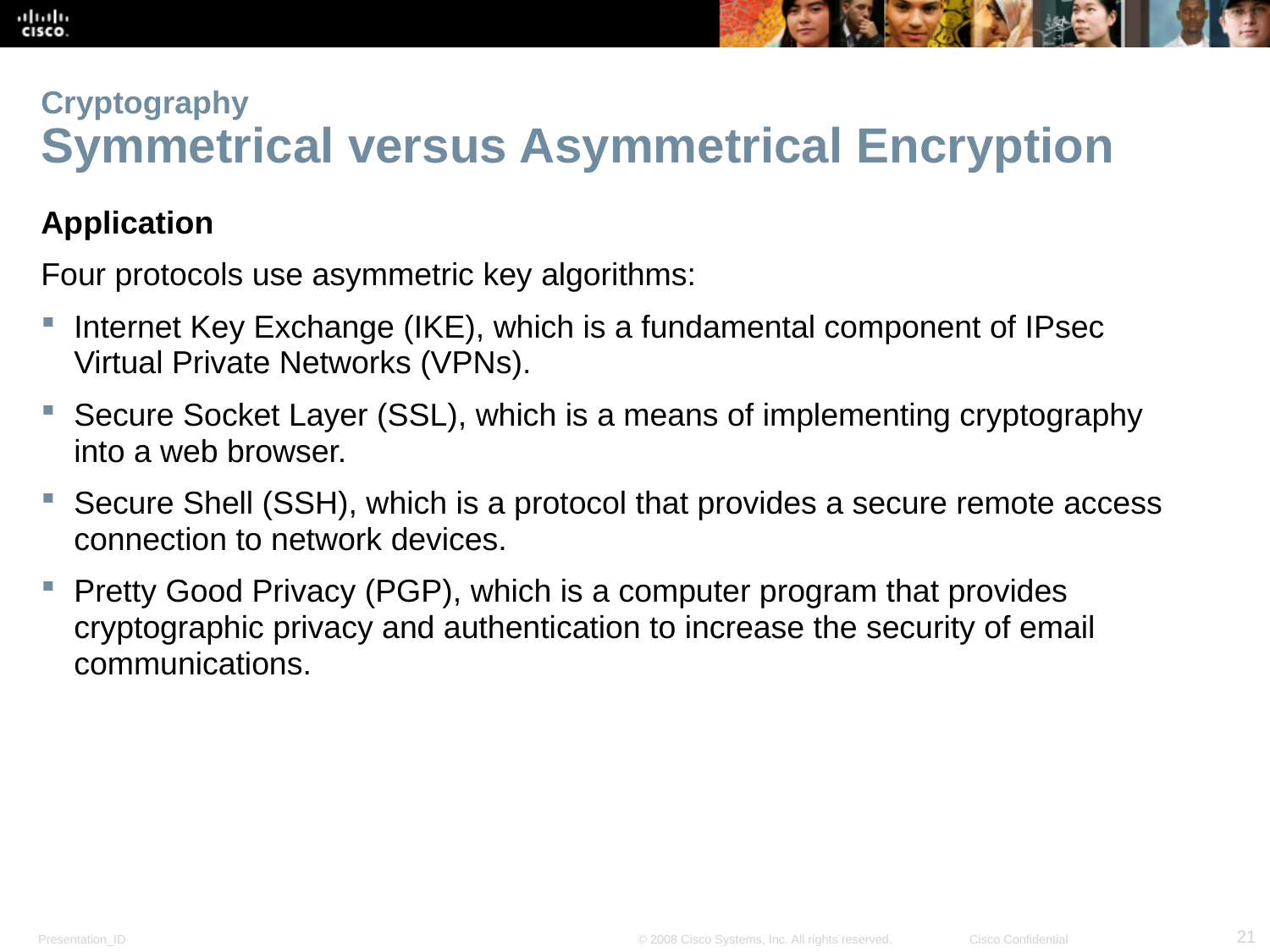

# Cryptography Symmetrical versus Asymmetrical Encryption
Application
Four protocols use asymmetric key algorithms:
Internet Key Exchange (IKE), which is a fundamental component of IPsec Virtual Private Networks (VPNs).
Secure Socket Layer (SSL), which is a means of implementing cryptography into a web browser.
Secure Shell (SSH), which is a protocol that provides a secure remote access connection to network devices.
Pretty Good Privacy (PGP), which is a computer program that provides cryptographic privacy and authentication to increase the security of email communications.